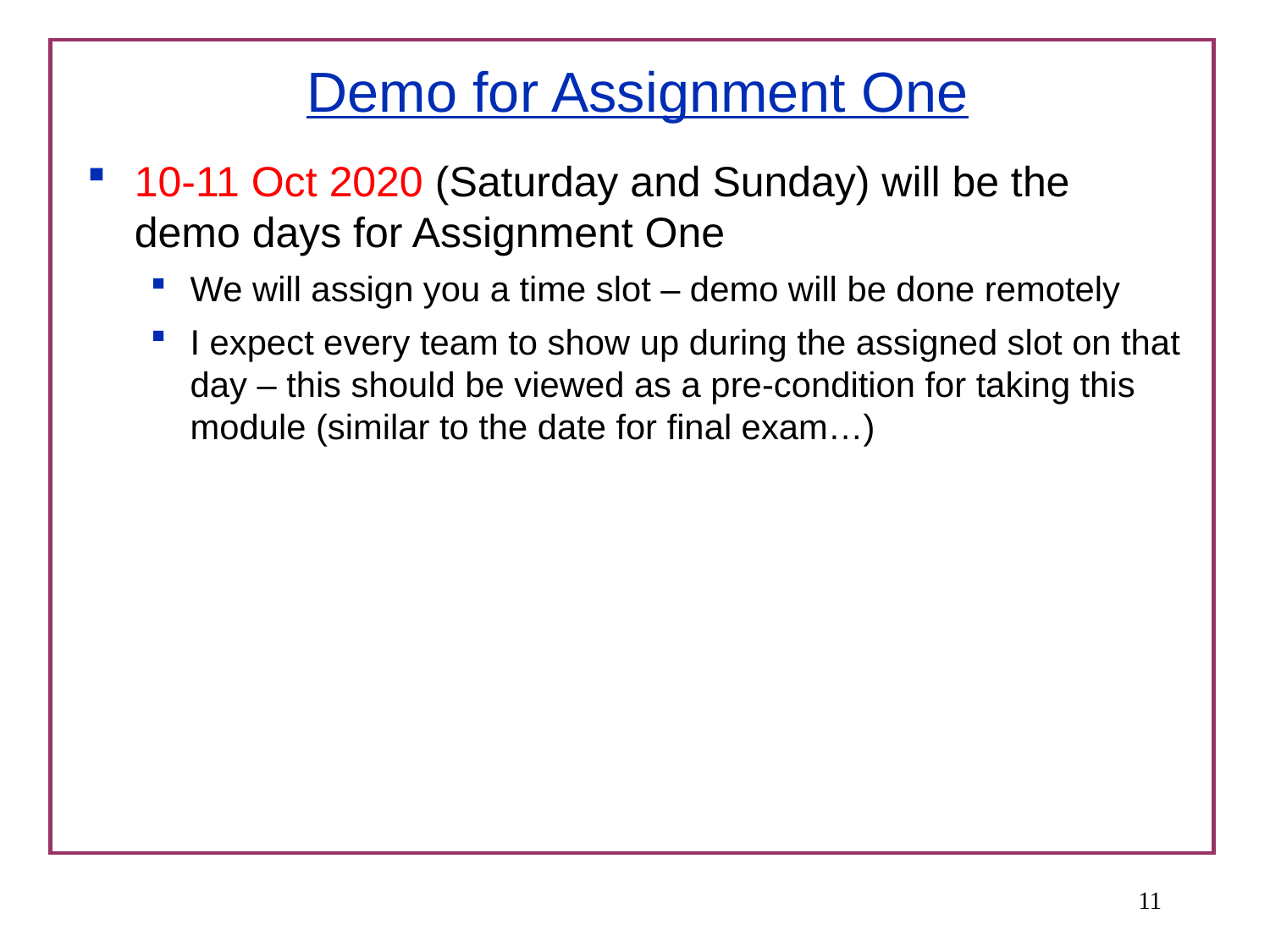

# Demo for Assignment One
10-11 Oct 2020 (Saturday and Sunday) will be the demo days for Assignment One
We will assign you a time slot – demo will be done remotely
I expect every team to show up during the assigned slot on that day – this should be viewed as a pre-condition for taking this module (similar to the date for final exam…)

11